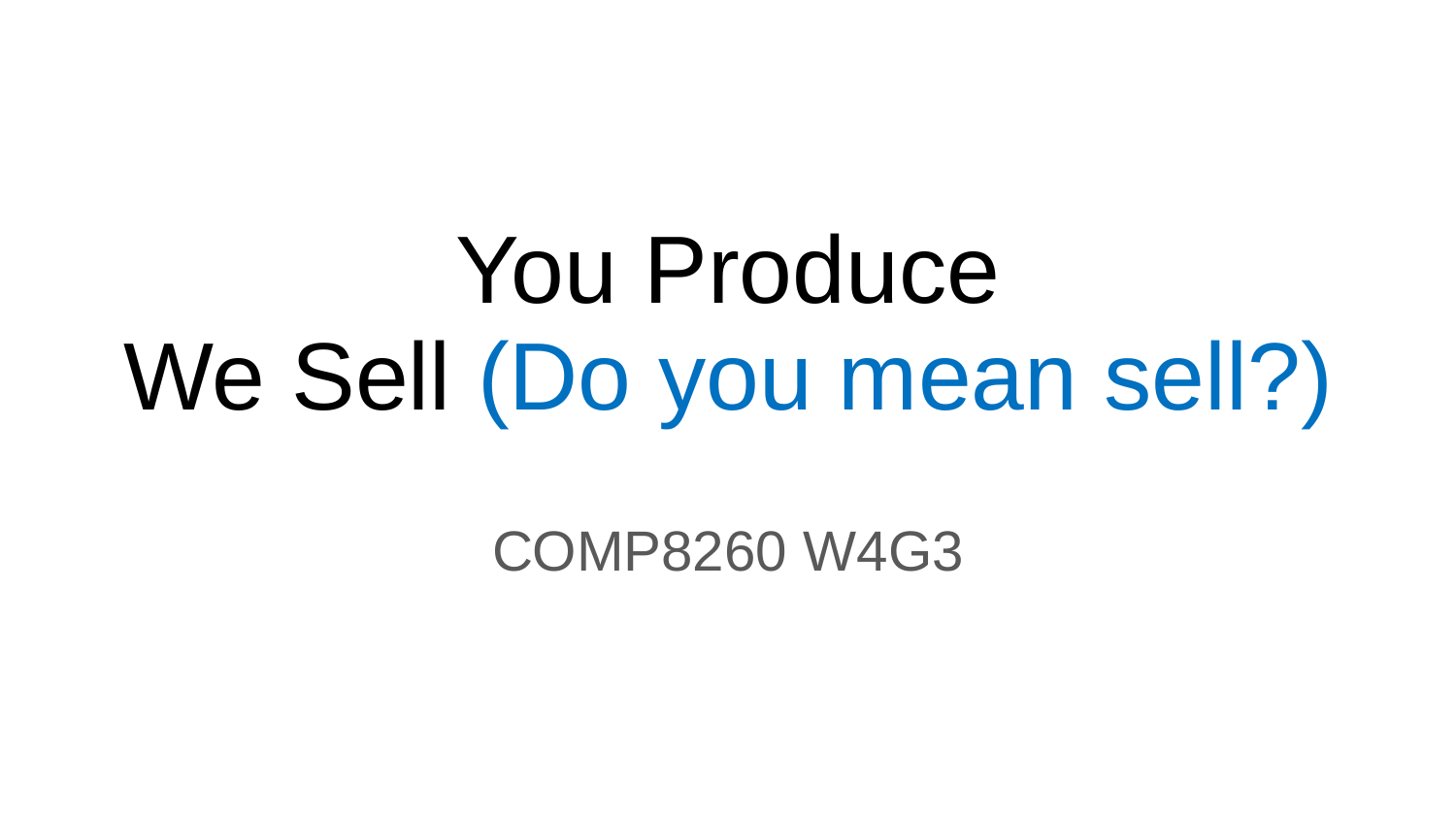

# You Produce
We Sell (Do you mean sell?)
COMP8260 W4G3